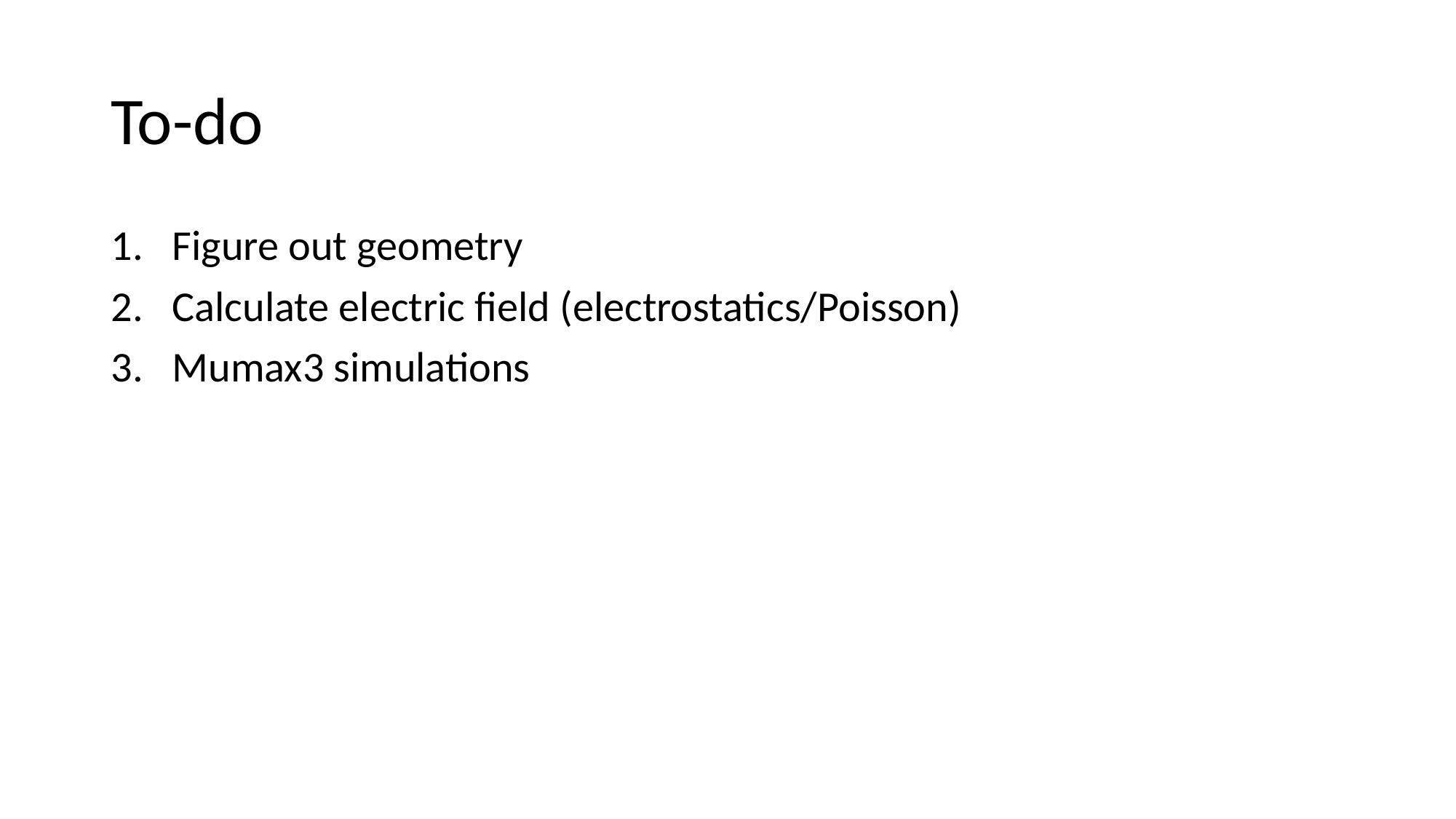

# To-do
Figure out geometry
Calculate electric field (electrostatics/Poisson)
Mumax3 simulations